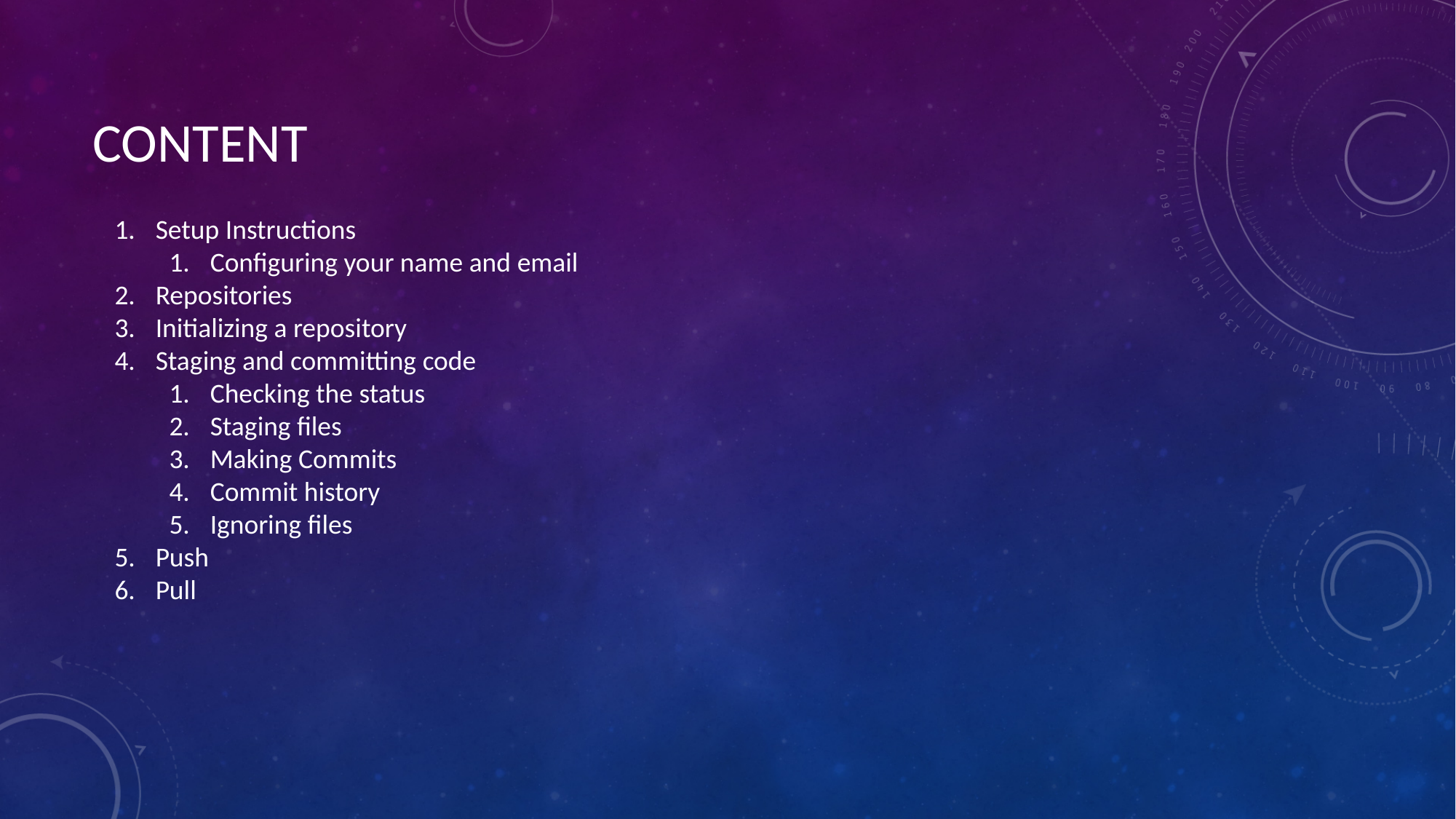

# Content
Setup Instructions
Configuring your name and email
Repositories
Initializing a repository
Staging and committing code
Checking the status
Staging files
Making Commits
Commit history
Ignoring files
Push
Pull